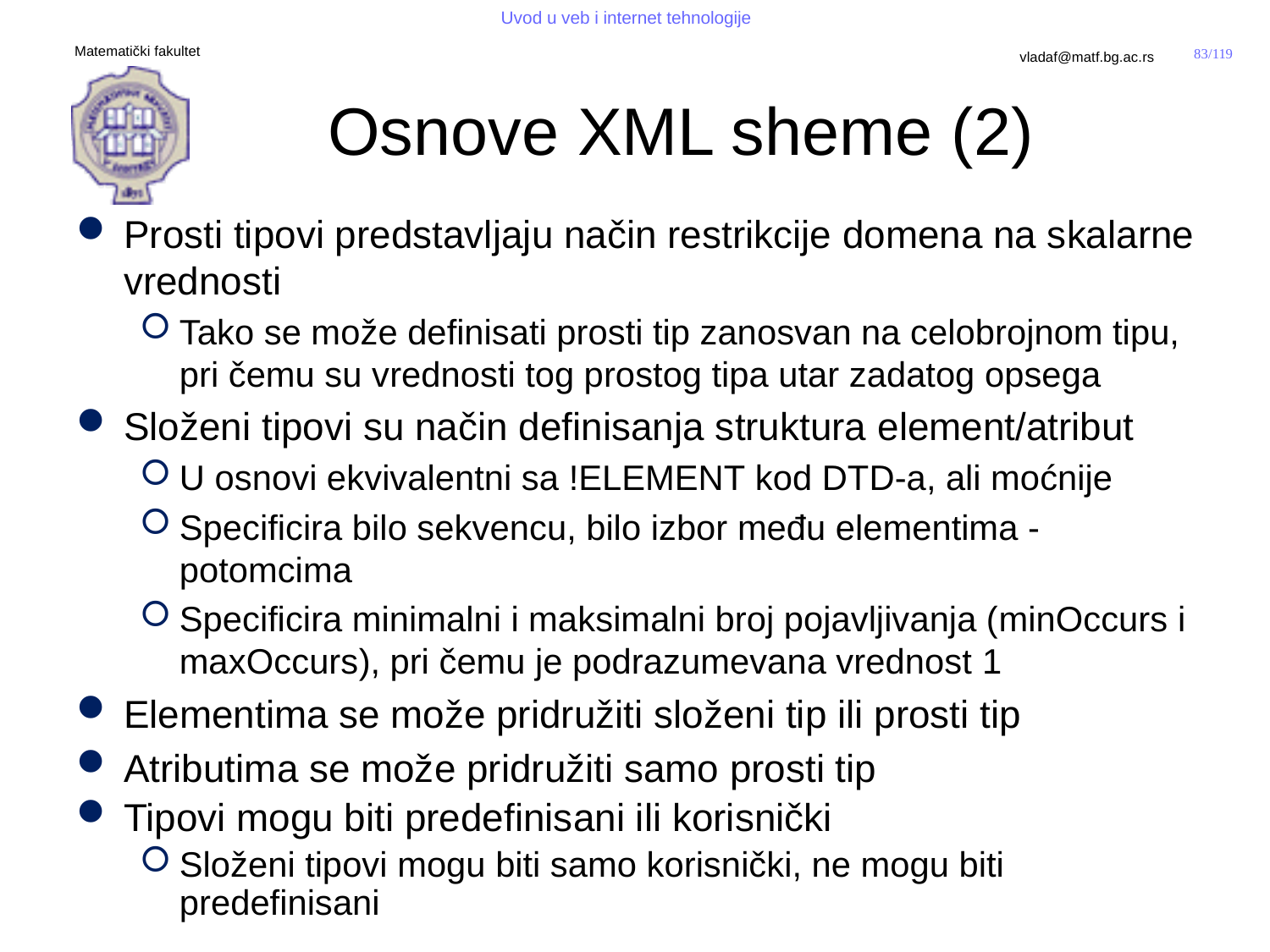

# Osnove XML sheme (2)
Prosti tipovi predstavljaju način restrikcije domena na skalarne vrednosti
Tako se može definisati prosti tip zanosvan na celobrojnom tipu, pri čemu su vrednosti tog prostog tipa utar zadatog opsega
Složeni tipovi su način definisanja struktura element/atribut
U osnovi ekvivalentni sa !ELEMENT kod DTD-a, ali moćnije
Specificira bilo sekvencu, bilo izbor među elementima - potomcima
Specificira minimalni i maksimalni broj pojavljivanja (minOccurs i maxOccurs), pri čemu je podrazumevana vrednost 1
Elementima se može pridružiti složeni tip ili prosti tip
Atributima se može pridružiti samo prosti tip
Tipovi mogu biti predefinisani ili korisnički
Složeni tipovi mogu biti samo korisnički, ne mogu biti predefinisani